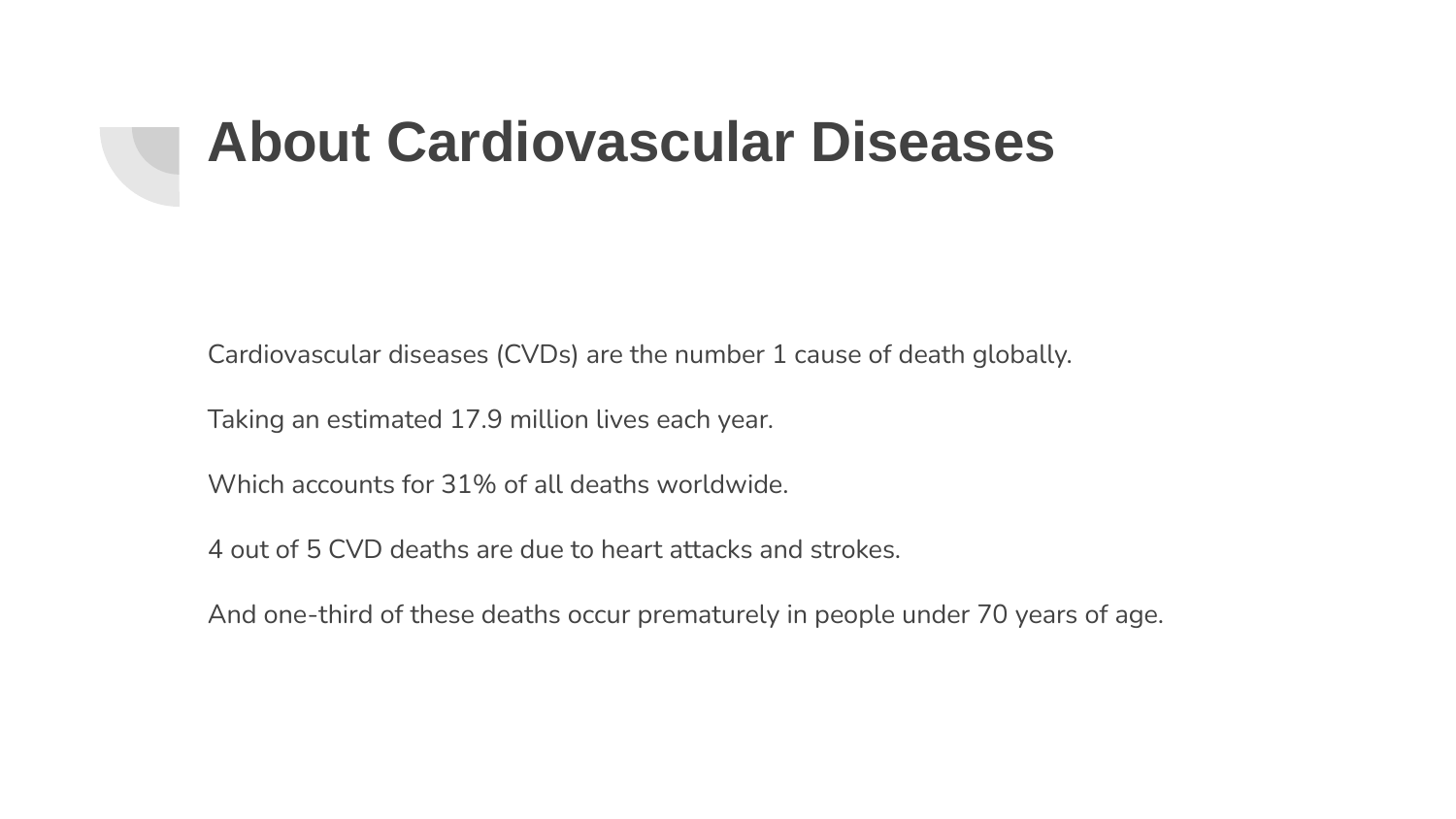

# About Cardiovascular Diseases
Cardiovascular diseases (CVDs) are the number 1 cause of death globally.
Taking an estimated 17.9 million lives each year.
Which accounts for 31% of all deaths worldwide.
4 out of 5 CVD deaths are due to heart attacks and strokes.
And one-third of these deaths occur prematurely in people under 70 years of age.